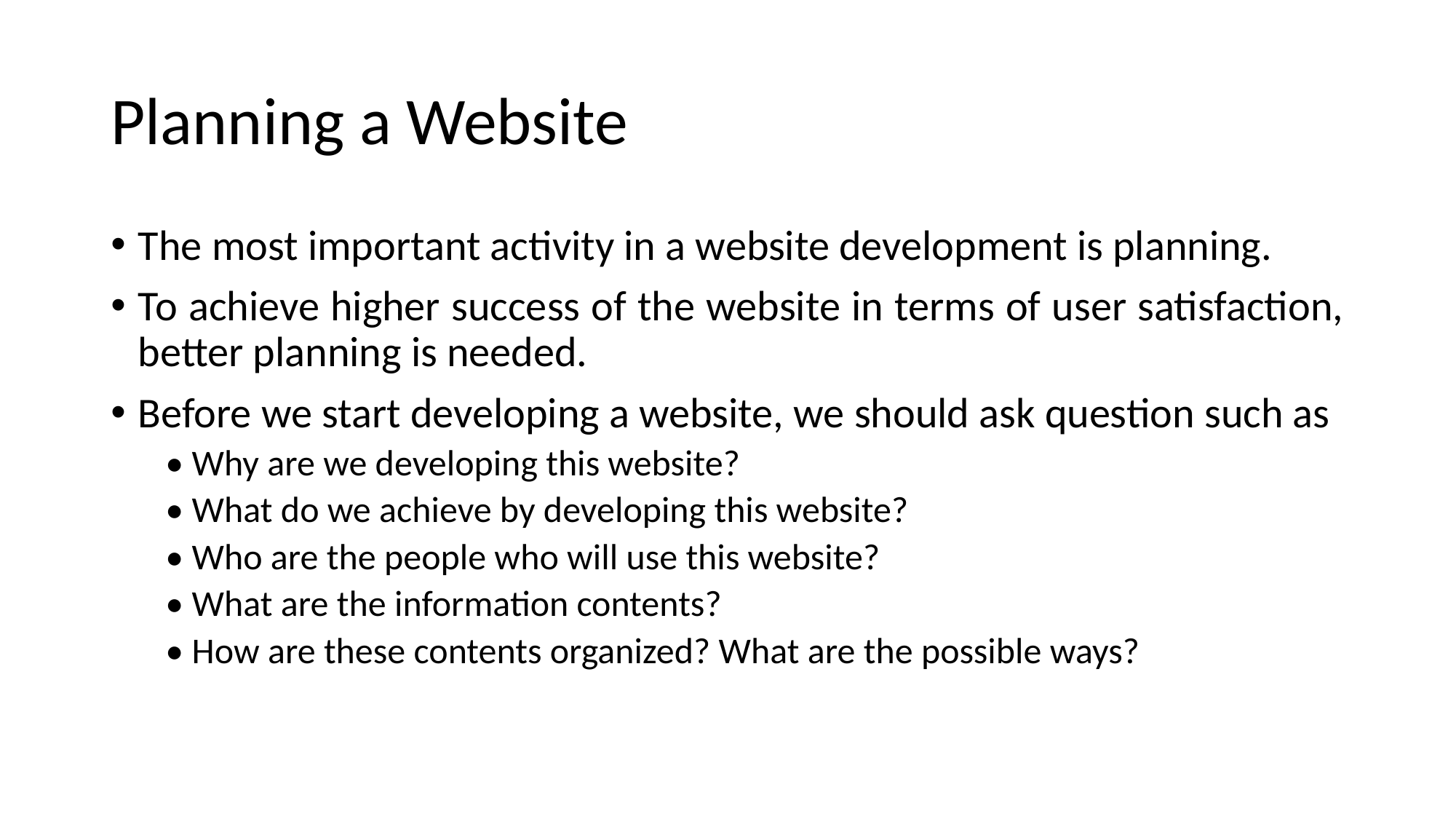

# Planning a Website
The most important activity in a website development is planning.
To achieve higher success of the website in terms of user satisfaction, better planning is needed.
Before we start developing a website, we should ask question such as
• Why are we developing this website?
• What do we achieve by developing this website?
• Who are the people who will use this website?
• What are the information contents?
• How are these contents organized? What are the possible ways?